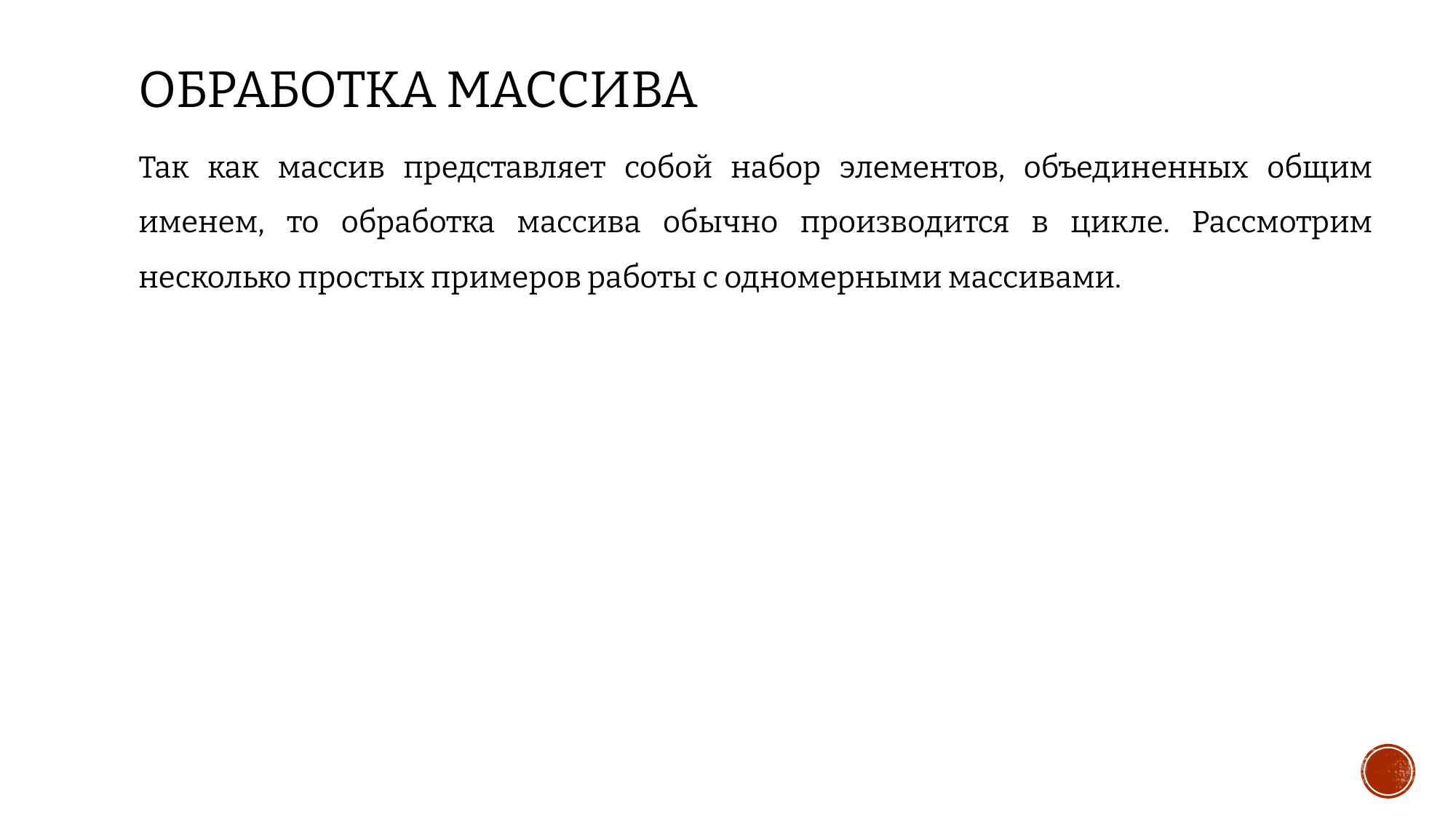

# Обработка массива
Так как массив представляет собой набор элементов, объединенных общим именем, то обработка массива обычно производится в цикле. Рассмотрим несколько простых примеров работы с одномерными массивами.